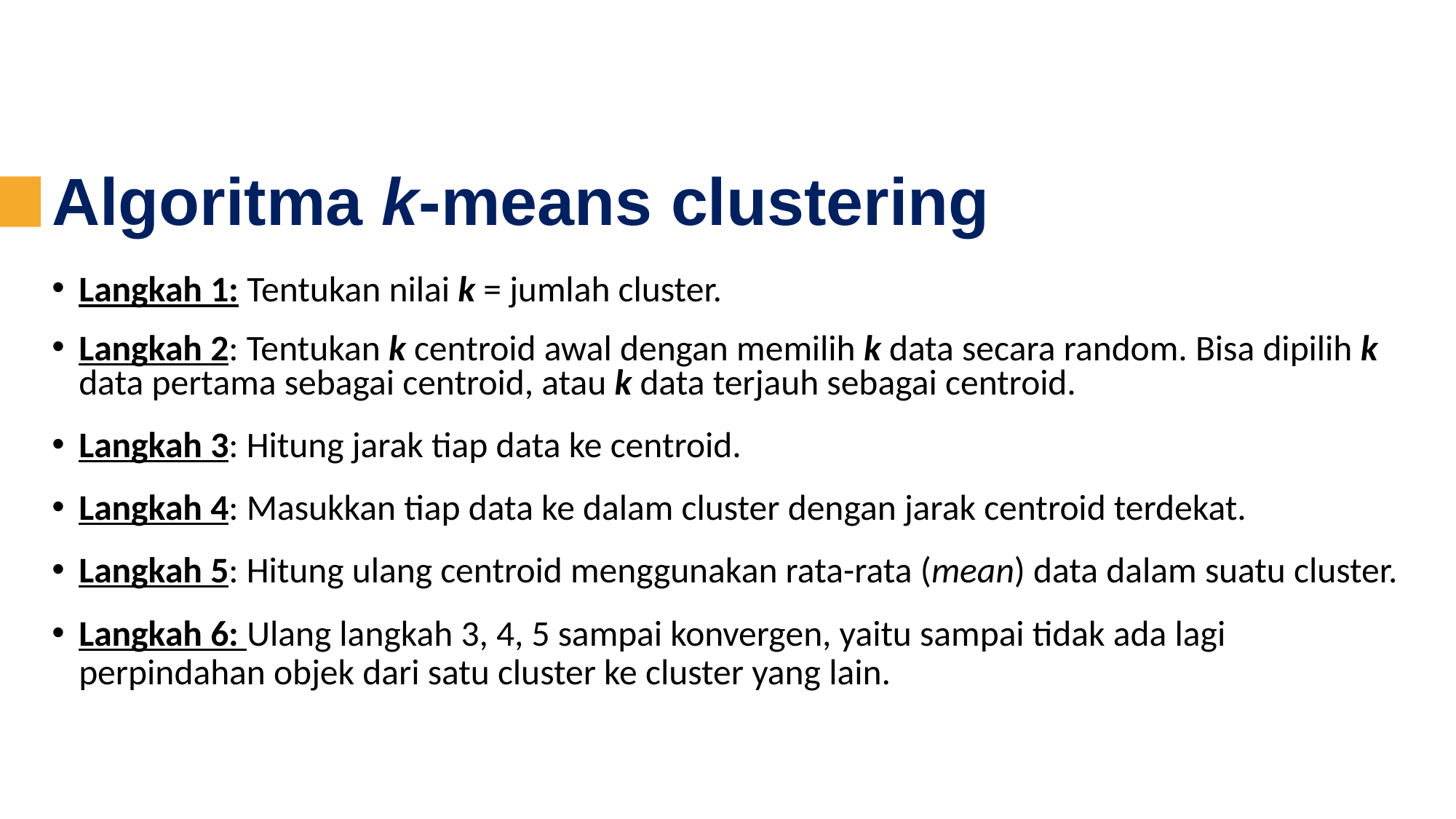

Algoritma k-means clustering

Langkah 1: Tentukan nilai k = jumlah cluster.
Langkah 2: Tentukan k centroid awal dengan memilih k data secara random. Bisa dipilih k data pertama sebagai centroid, atau k data terjauh sebagai centroid.
Langkah 3: Hitung jarak tiap data ke centroid.
Langkah 4: Masukkan tiap data ke dalam cluster dengan jarak centroid terdekat.
Langkah 5: Hitung ulang centroid menggunakan rata-rata (mean) data dalam suatu cluster.
Langkah 6: Ulang langkah 3, 4, 5 sampai konvergen, yaitu sampai tidak ada lagi perpindahan objek dari satu cluster ke cluster yang lain.